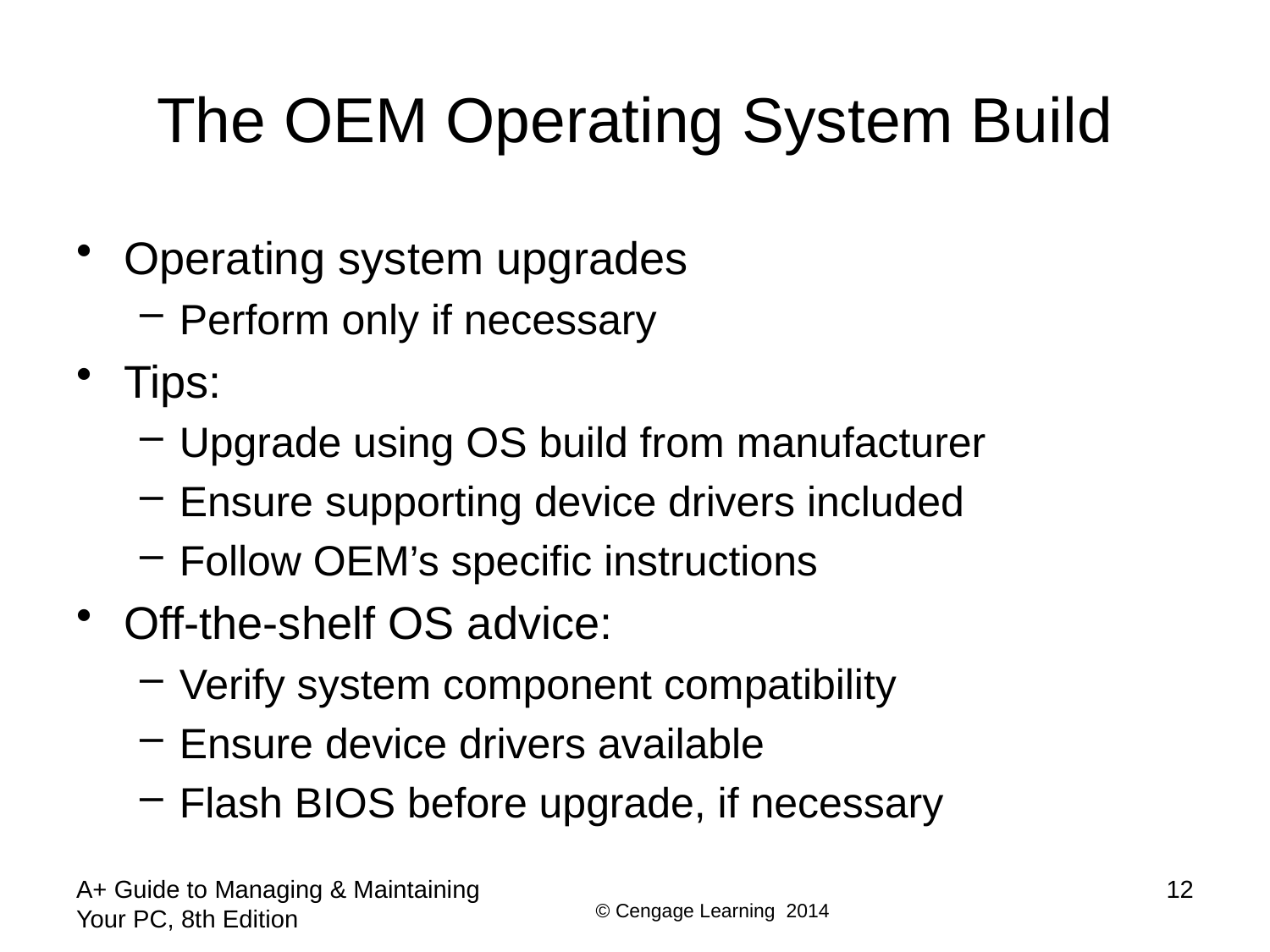

# The OEM Operating System Build
Operating system upgrades
Perform only if necessary
Tips:
Upgrade using OS build from manufacturer
Ensure supporting device drivers included
Follow OEM’s specific instructions
Off-the-shelf OS advice:
Verify system component compatibility
Ensure device drivers available
Flash BIOS before upgrade, if necessary
A+ Guide to Managing & Maintaining Your PC, 8th Edition
12